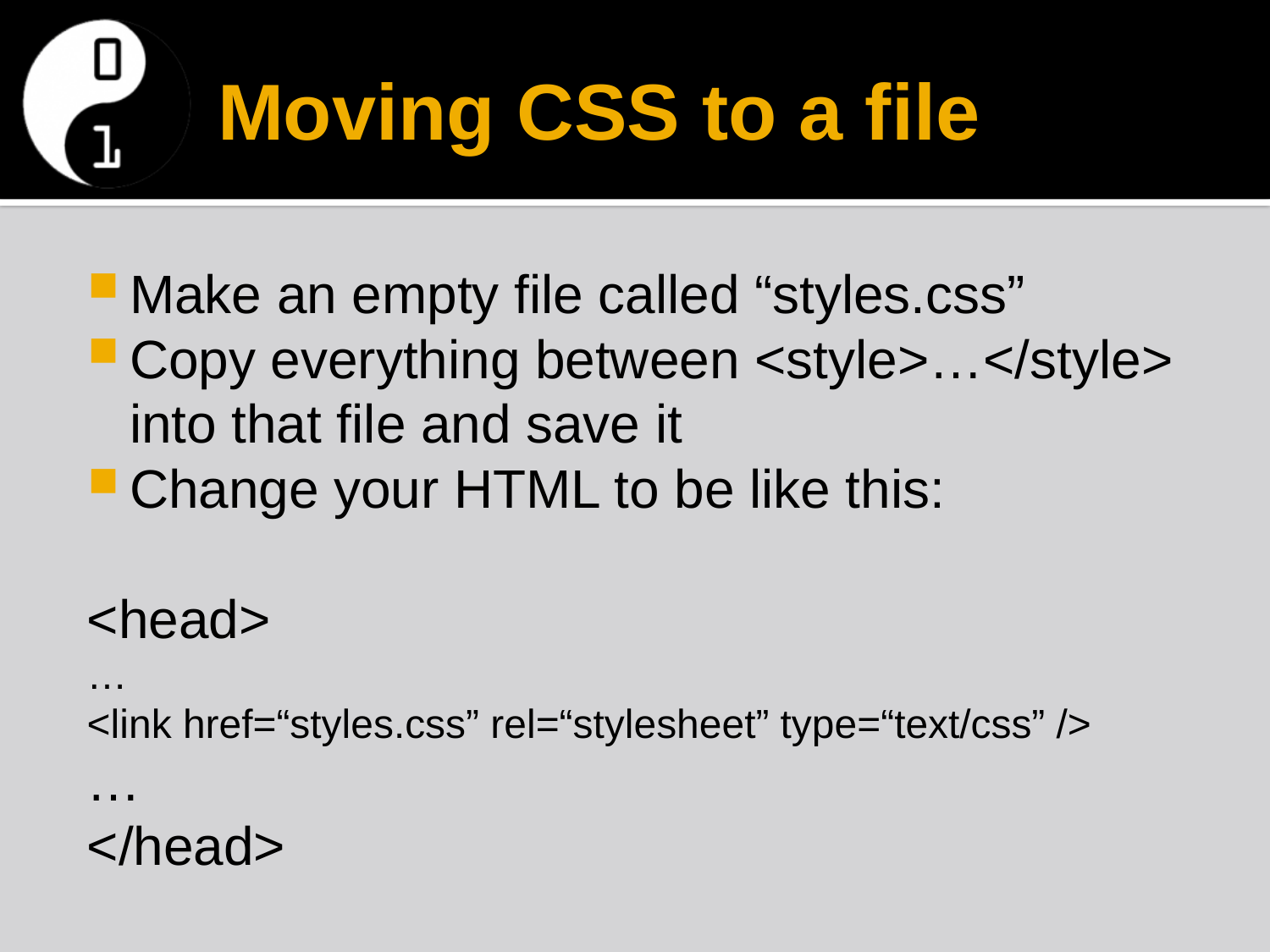

# Moving CSS to a file
Make an empty file called “styles.css”
Copy everything between <style>…</style> into that file and save it
Change your HTML to be like this:

<head>
…
<link href=“styles.css” rel=“stylesheet” type=“text/css” />
…
</head>